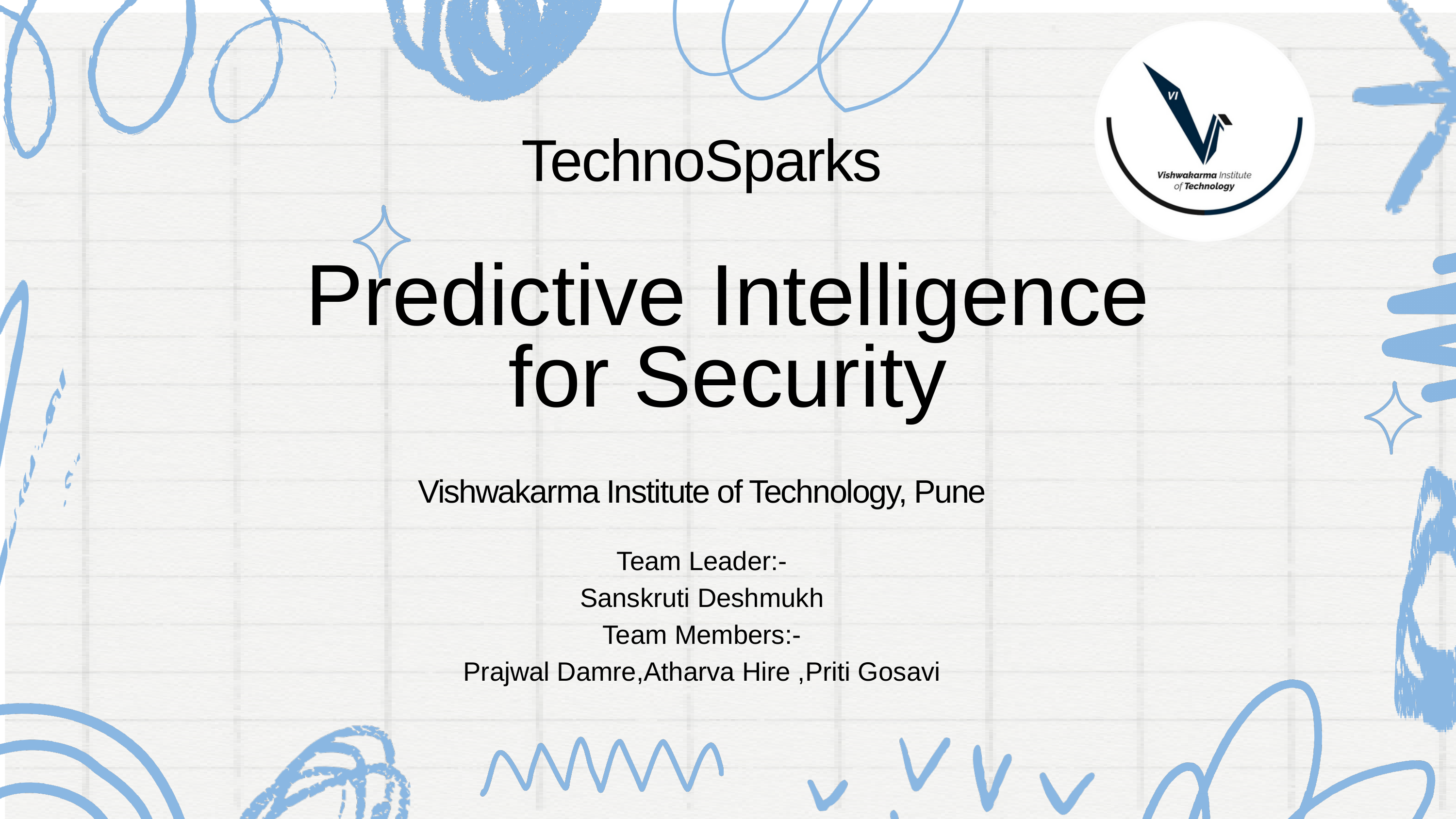

TechnoSparks

Predictive Intelligence for Security

Vishwakarma Institute of Technology, Pune
Team Leader:-
Sanskruti Deshmukh
Team Members:-
Prajwal Damre,Atharva Hire ,Priti Gosavi